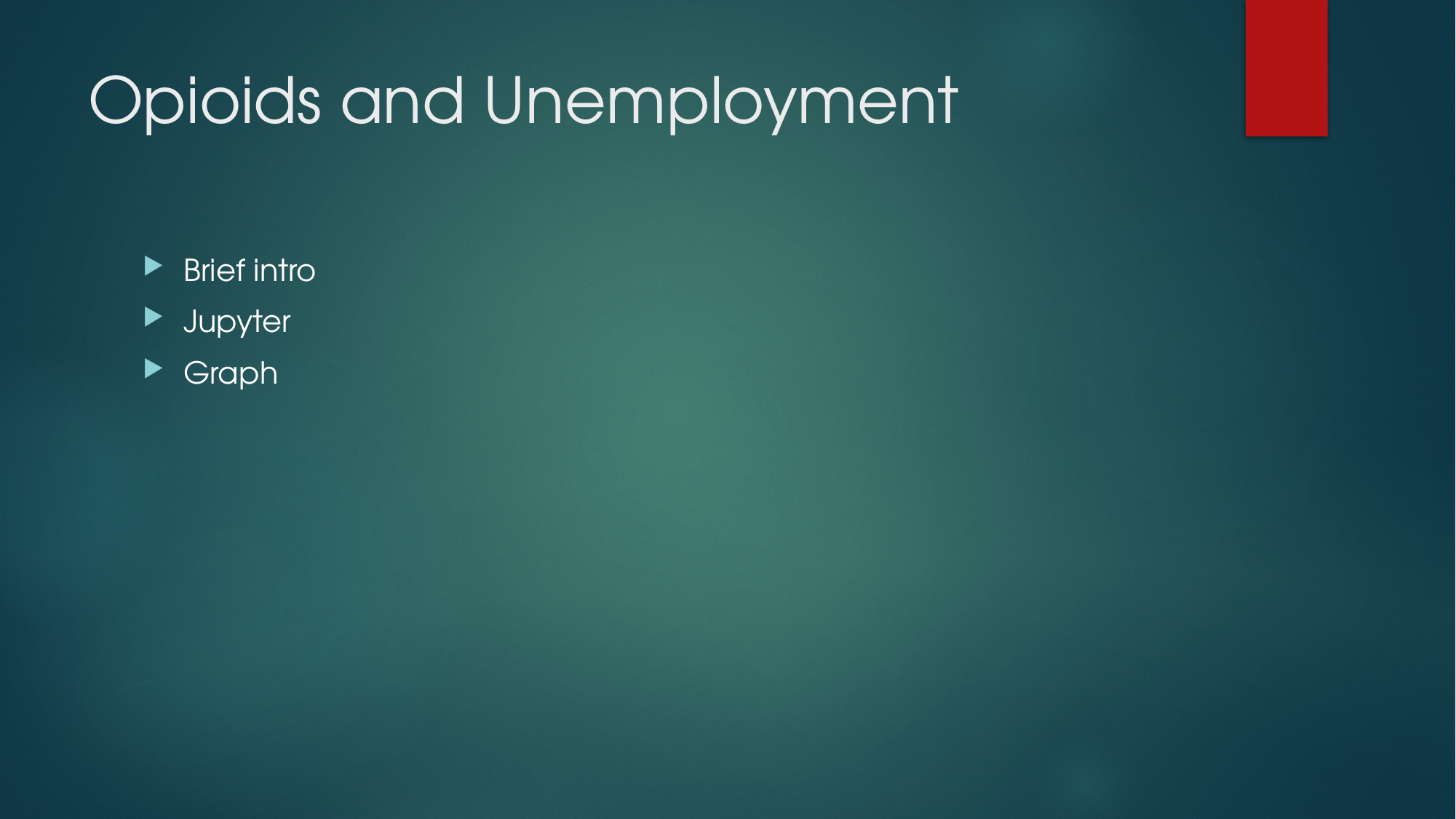

# Opioids and Unemployment
Brief intro
Jupyter
Graph